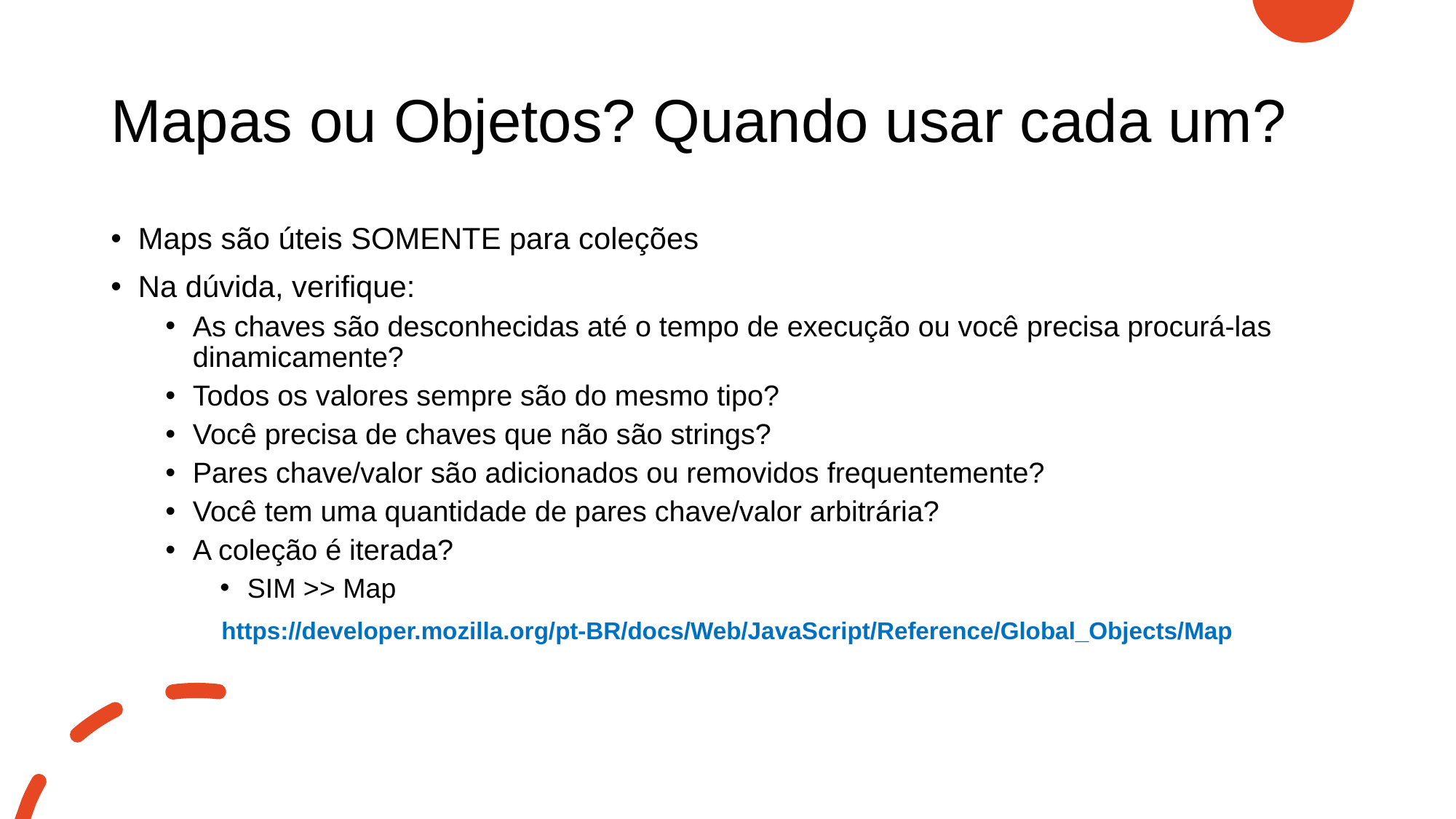

# Mapas ou Objetos? Quando usar cada um?
Maps são úteis SOMENTE para coleções
Na dúvida, verifique:
As chaves são desconhecidas até o tempo de execução ou você precisa procurá-las dinamicamente?
Todos os valores sempre são do mesmo tipo?
Você precisa de chaves que não são strings?
Pares chave/valor são adicionados ou removidos frequentemente?
Você tem uma quantidade de pares chave/valor arbitrária?
A coleção é iterada?
SIM >> Map
https://developer.mozilla.org/pt-BR/docs/Web/JavaScript/Reference/Global_Objects/Map